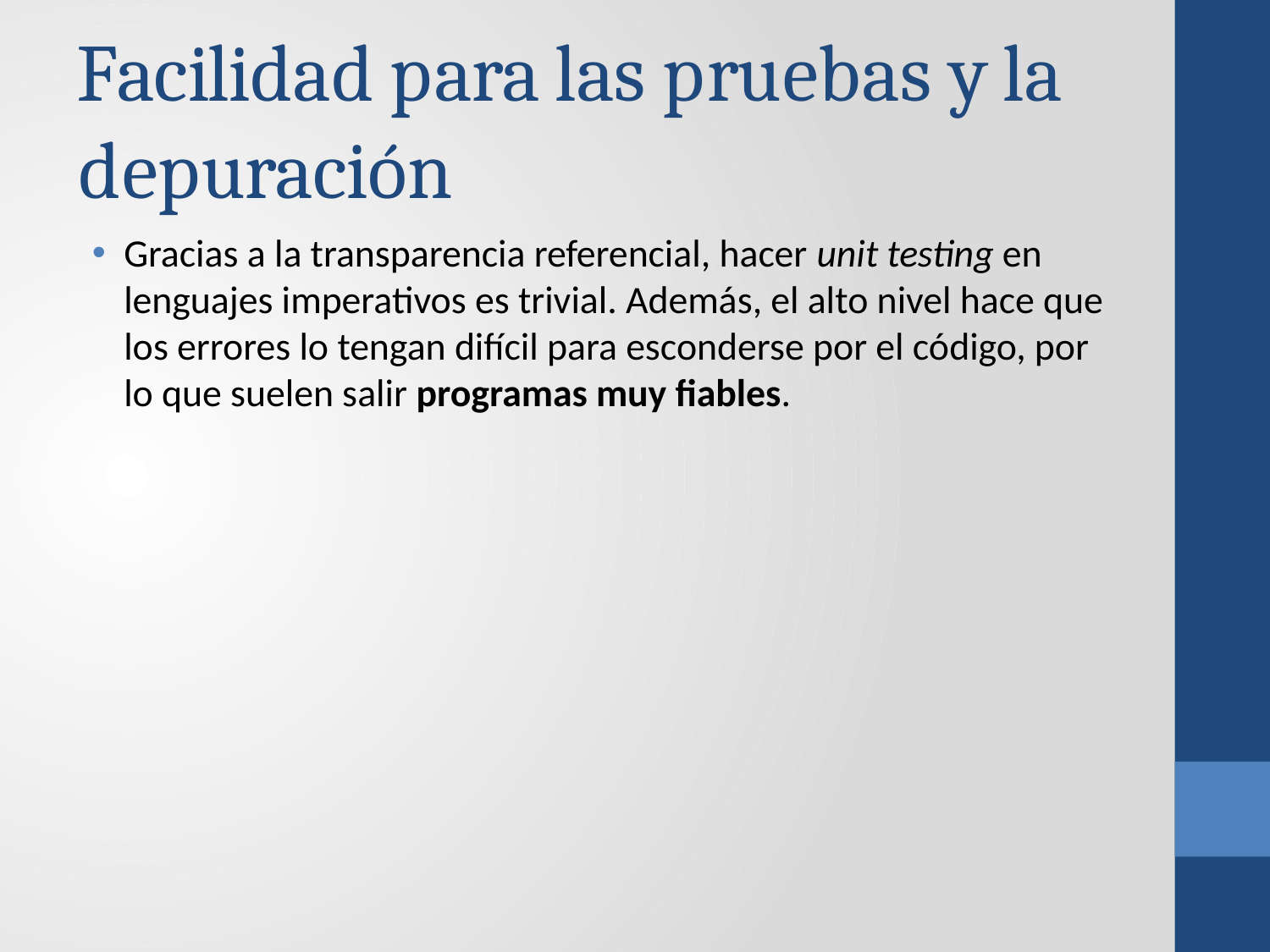

# Facilidad para las pruebas y la depuración
Gracias a la transparencia referencial, hacer unit testing en lenguajes imperativos es trivial. Además, el alto nivel hace que los errores lo tengan difícil para esconderse por el código, por lo que suelen salir programas muy fiables.